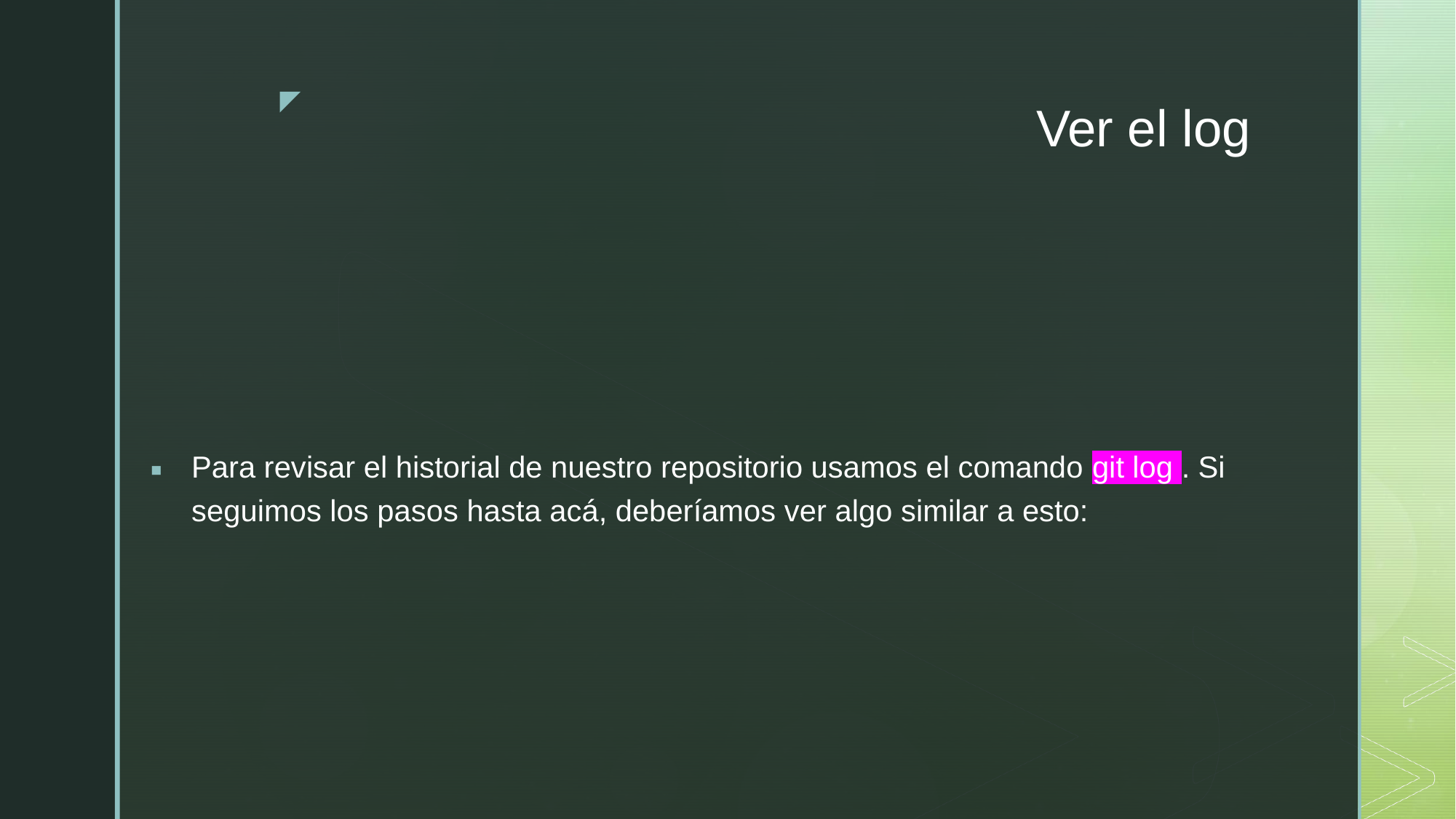

# Ver el log
Para revisar el historial de nuestro repositorio usamos el comando git log . Si seguimos los pasos hasta acá, deberíamos ver algo similar a esto: